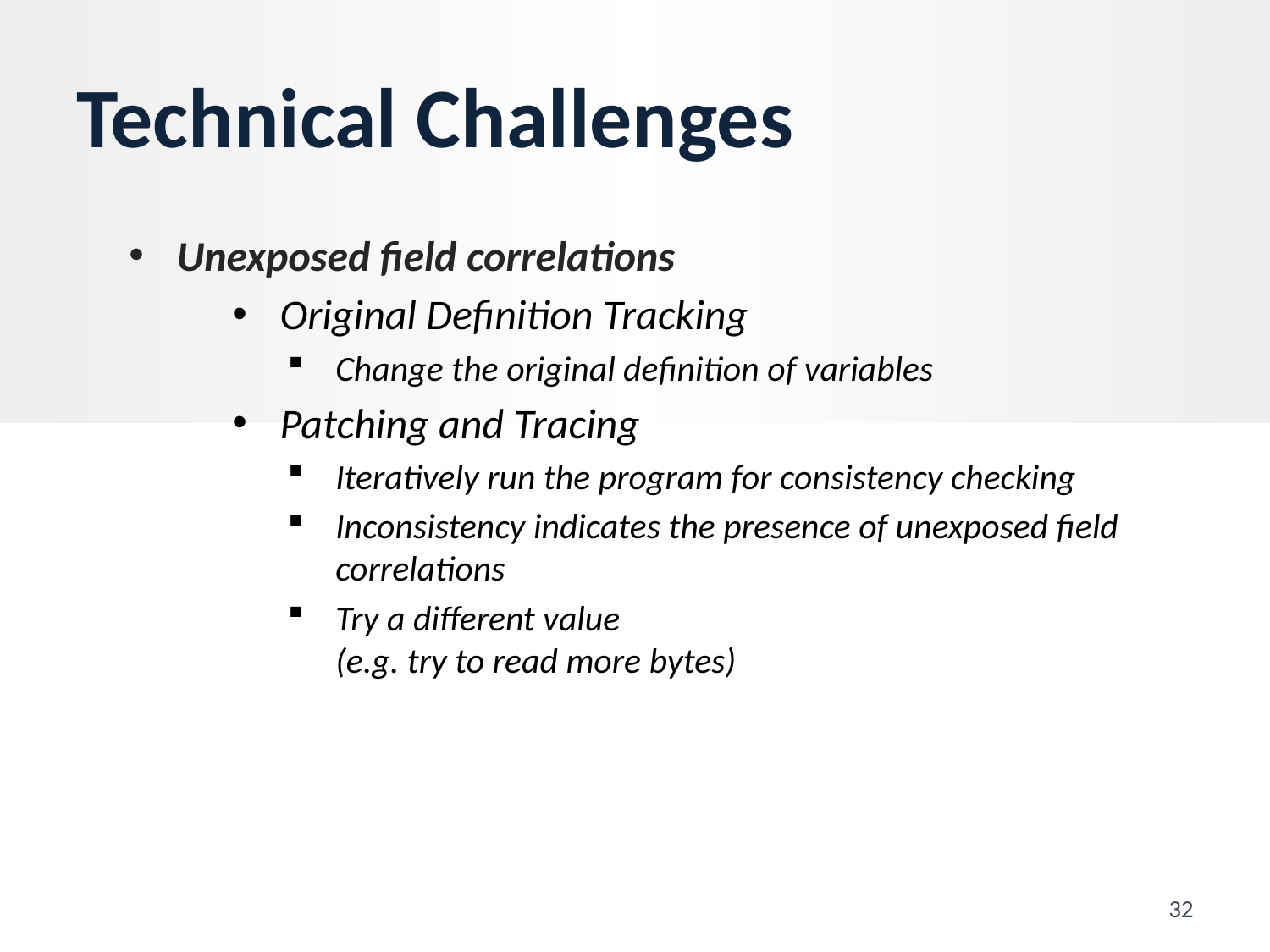

# Technical Challenges
Unexposed field correlations
Original Definition Tracking
Change the original definition of variables
Patching and Tracing
Iteratively run the program for consistency checking
Inconsistency indicates the presence of unexposed field correlations
Try a different value
(e.g. try to read more bytes)
32